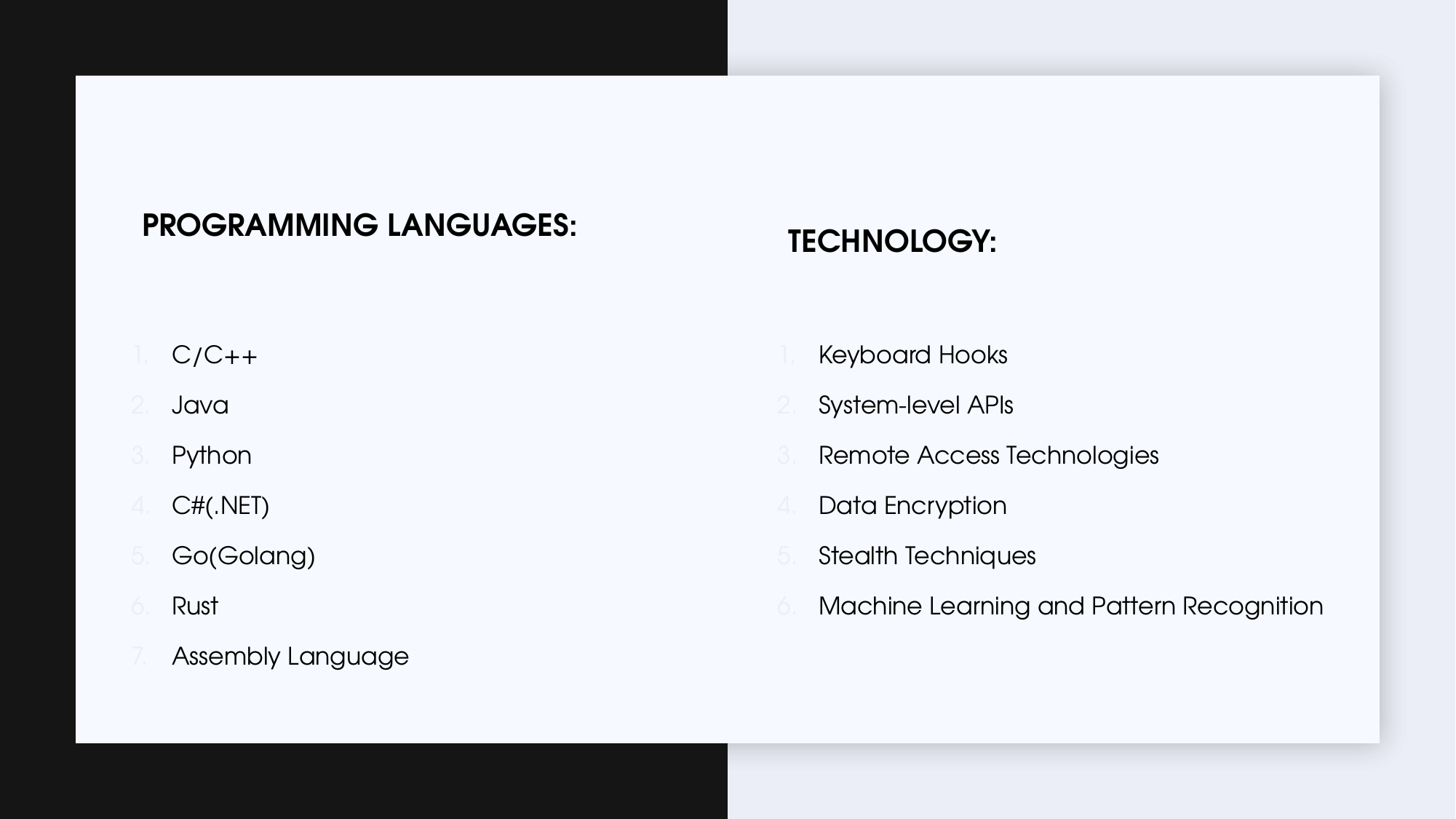

Programming languages:
Technology:
Keyboard Hooks
System-level APIs
Remote Access Technologies
Data Encryption
Stealth Techniques
Machine Learning and Pattern Recognition
C/C++
Java
Python
C#(.NET)
Go(Golang)
Rust
Assembly Language